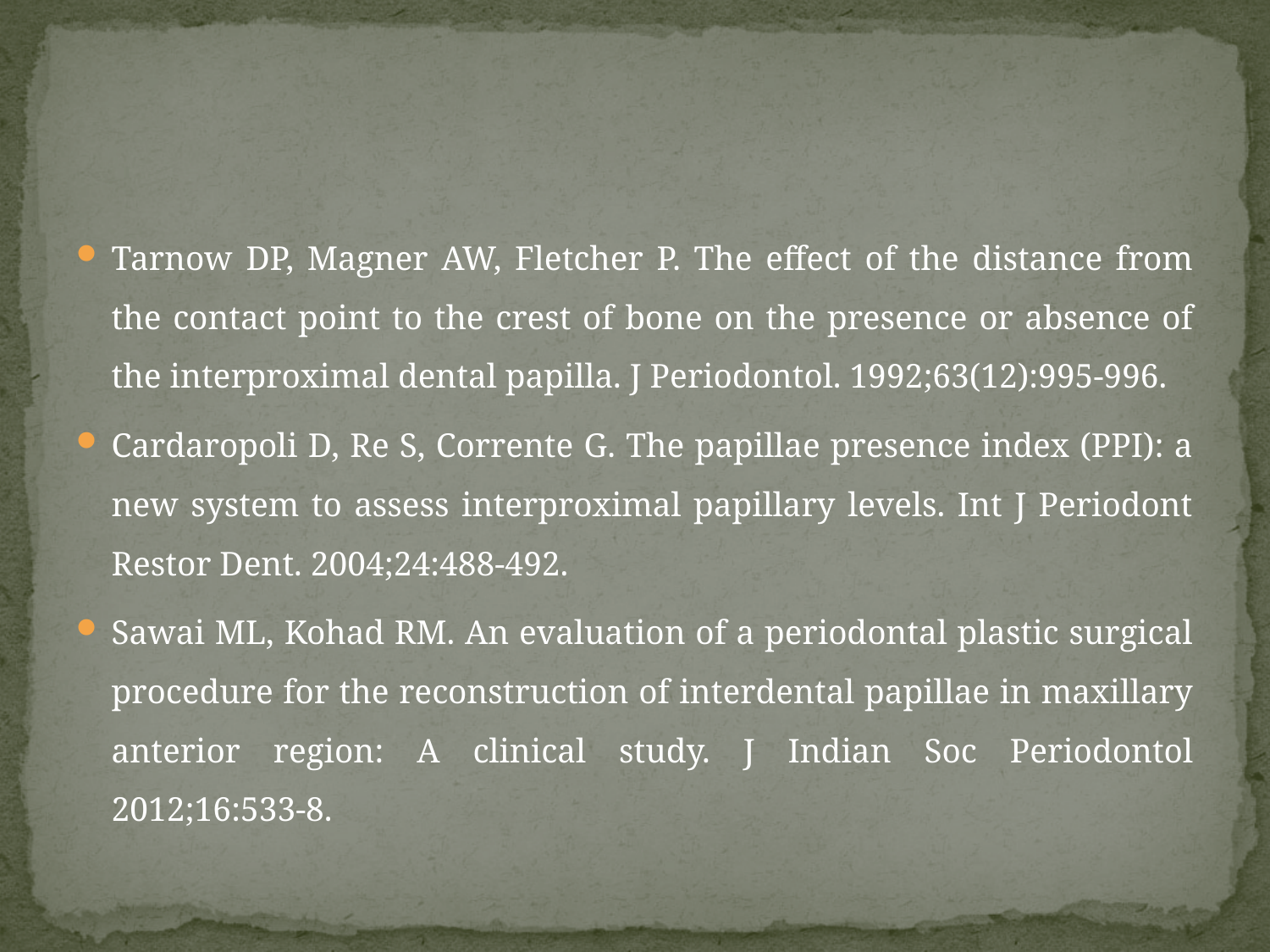

#
Tarnow DP, Magner AW, Fletcher P. The effect of the distance from the contact point to the crest of bone on the presence or absence of the interproximal dental papilla. J Periodontol. 1992;63(12):995-996.
Cardaropoli D, Re S, Corrente G. The papillae presence index (PPI): a new system to assess interproximal papillary levels. Int J Periodont Restor Dent. 2004;24:488-492.
Sawai ML, Kohad RM. An evaluation of a periodontal plastic surgical procedure for the reconstruction of interdental papillae in maxillary anterior region: A clinical study. J Indian Soc Periodontol 2012;16:533-8.